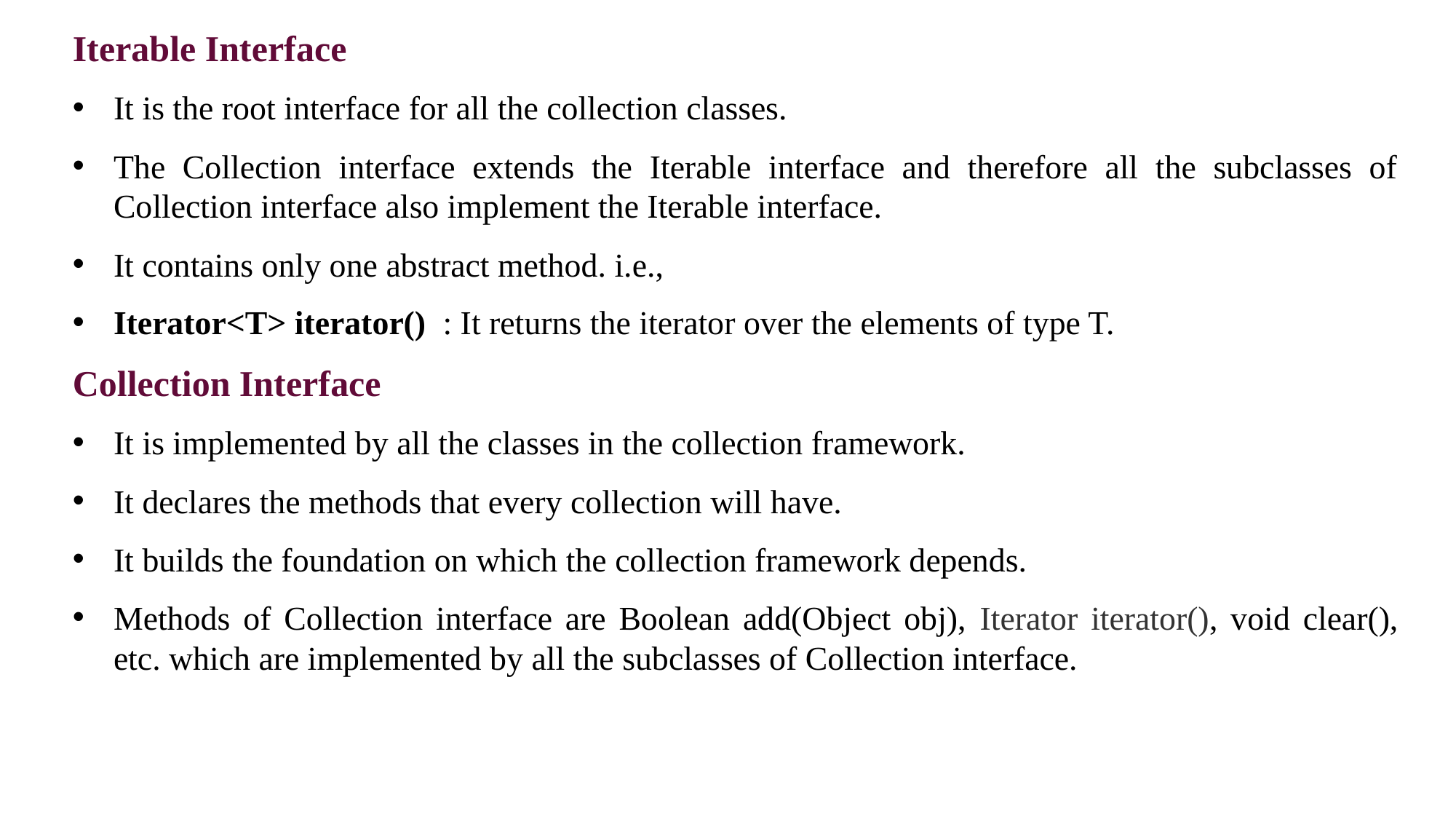

Iterable Interface
It is the root interface for all the collection classes.
The Collection interface extends the Iterable interface and therefore all the subclasses of Collection interface also implement the Iterable interface.
It contains only one abstract method. i.e.,
Iterator<T> iterator()  : It returns the iterator over the elements of type T.
Collection Interface
It is implemented by all the classes in the collection framework.
It declares the methods that every collection will have.
It builds the foundation on which the collection framework depends.
Methods of Collection interface are Boolean add(Object obj), Iterator iterator(), void clear(), etc. which are implemented by all the subclasses of Collection interface.